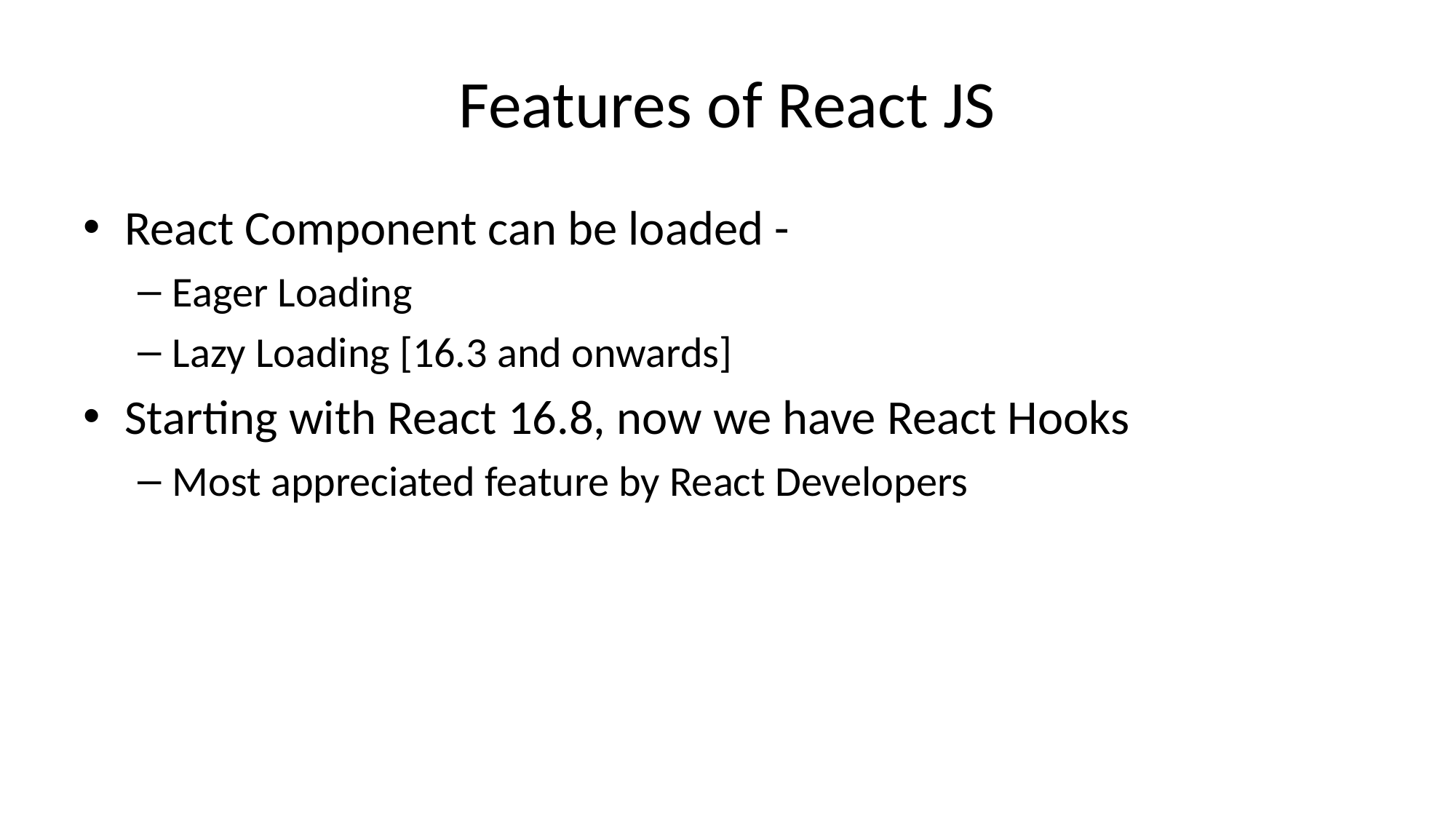

# Features of React JS
React Component can be loaded -
Eager Loading
Lazy Loading [16.3 and onwards]
Starting with React 16.8, now we have React Hooks
Most appreciated feature by React Developers